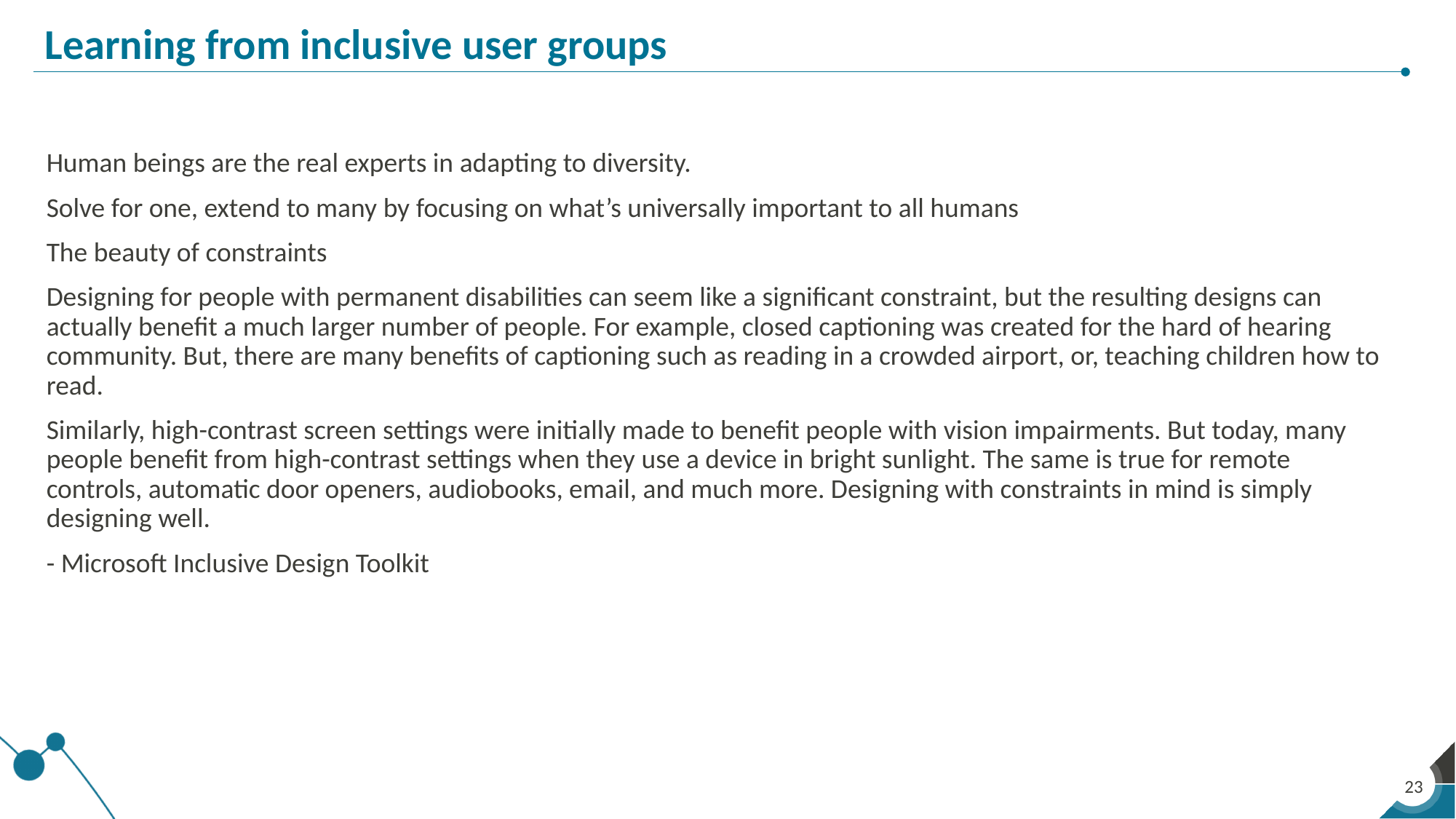

# Learning from inclusive user groups

Human beings are the real experts in adapting to diversity.
Solve for one, extend to many by focusing on what’s universally important to all humans
The beauty of constraints
Designing for people with permanent disabilities can seem like a significant constraint, but the resulting designs can actually benefit a much larger number of people. For example, closed captioning was created for the hard of hearing community. But, there are many benefits of captioning such as reading in a crowded airport, or, teaching children how to read.
Similarly, high-contrast screen settings were initially made to benefit people with vision impairments. But today, many people benefit from high-contrast settings when they use a device in bright sunlight. The same is true for remote controls, automatic door openers, audiobooks, email, and much more. Designing with constraints in mind is simply designing well.
- Microsoft Inclusive Design Toolkit